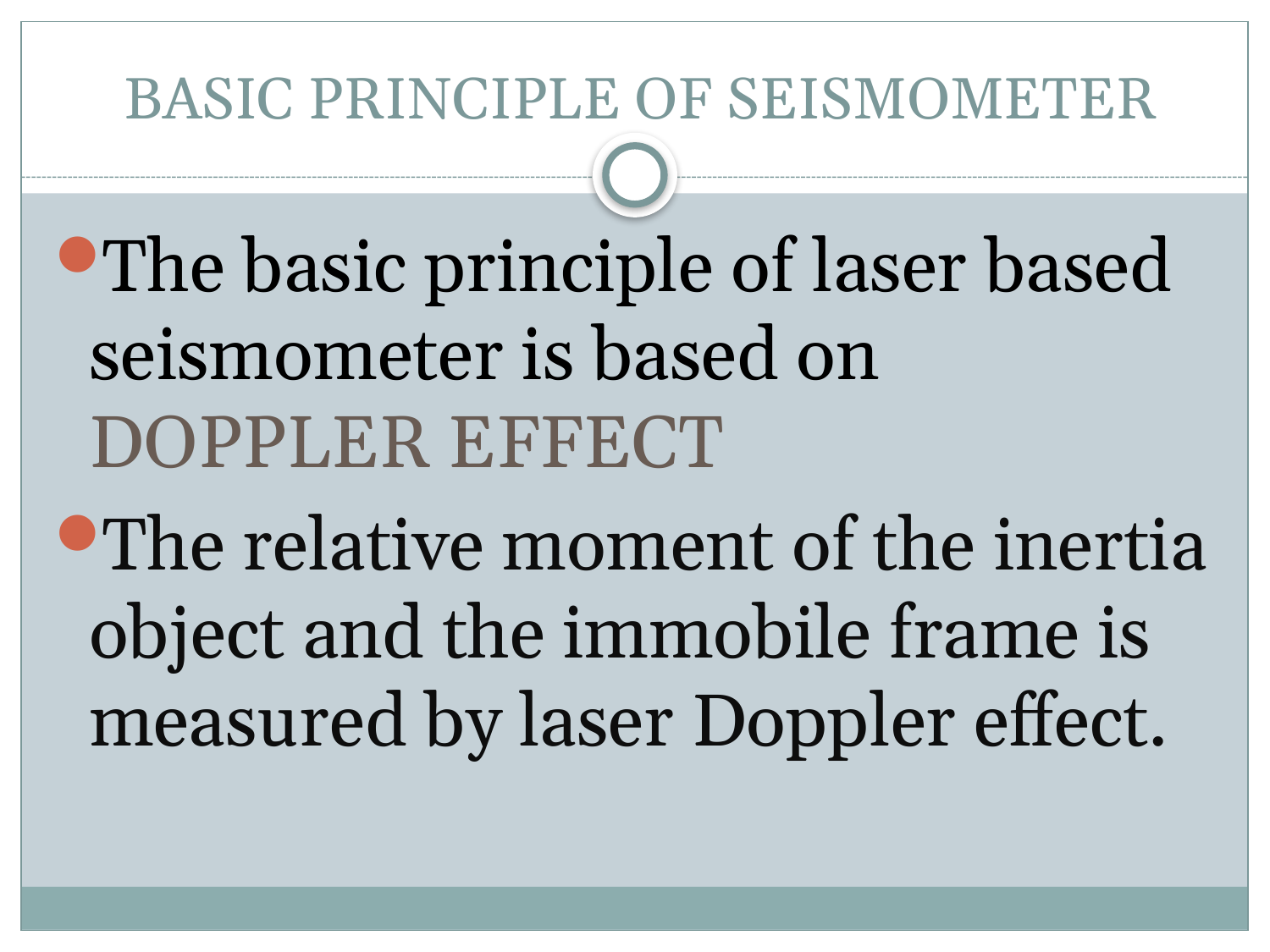

# BASIC PRINCIPLE OF SEISMOMETER
The basic principle of laser based seismometer is based on DOPPLER EFFECT
The relative moment of the inertia object and the immobile frame is measured by laser Doppler effect.